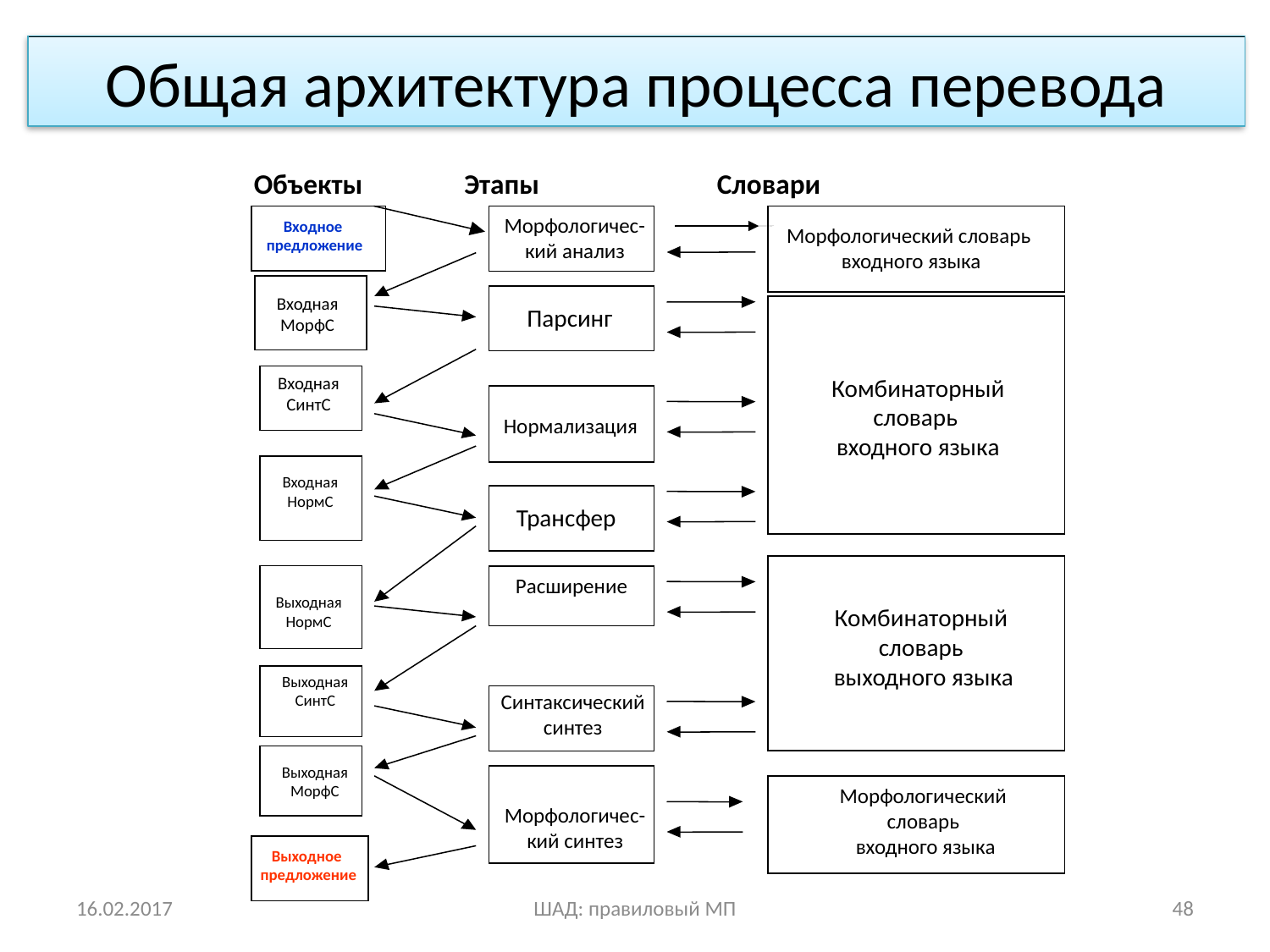

Общая архитектура процесса перевода
Объекты                Этапы                            Словари

Морфологичес-кий анализ

Входное
 предложение
Морфологический словарь
 входного языка

Входная
МорфС

Парсинг

Входная
СинтС
Комбинаторный словарь
входного языка

Нормализация

Входная НормС

Трансфер

Расширение

Выходная
НормС
Комбинаторный
словарь
 выходного языка

Выходная
СинтС

Синтаксический
синтез

Выходная
МорфС

Морфологический словарь
 входного языка
Морфологичес-
кий синтез

Выходное
 предложение

16.02.2017
ШАД: правиловый МП
48